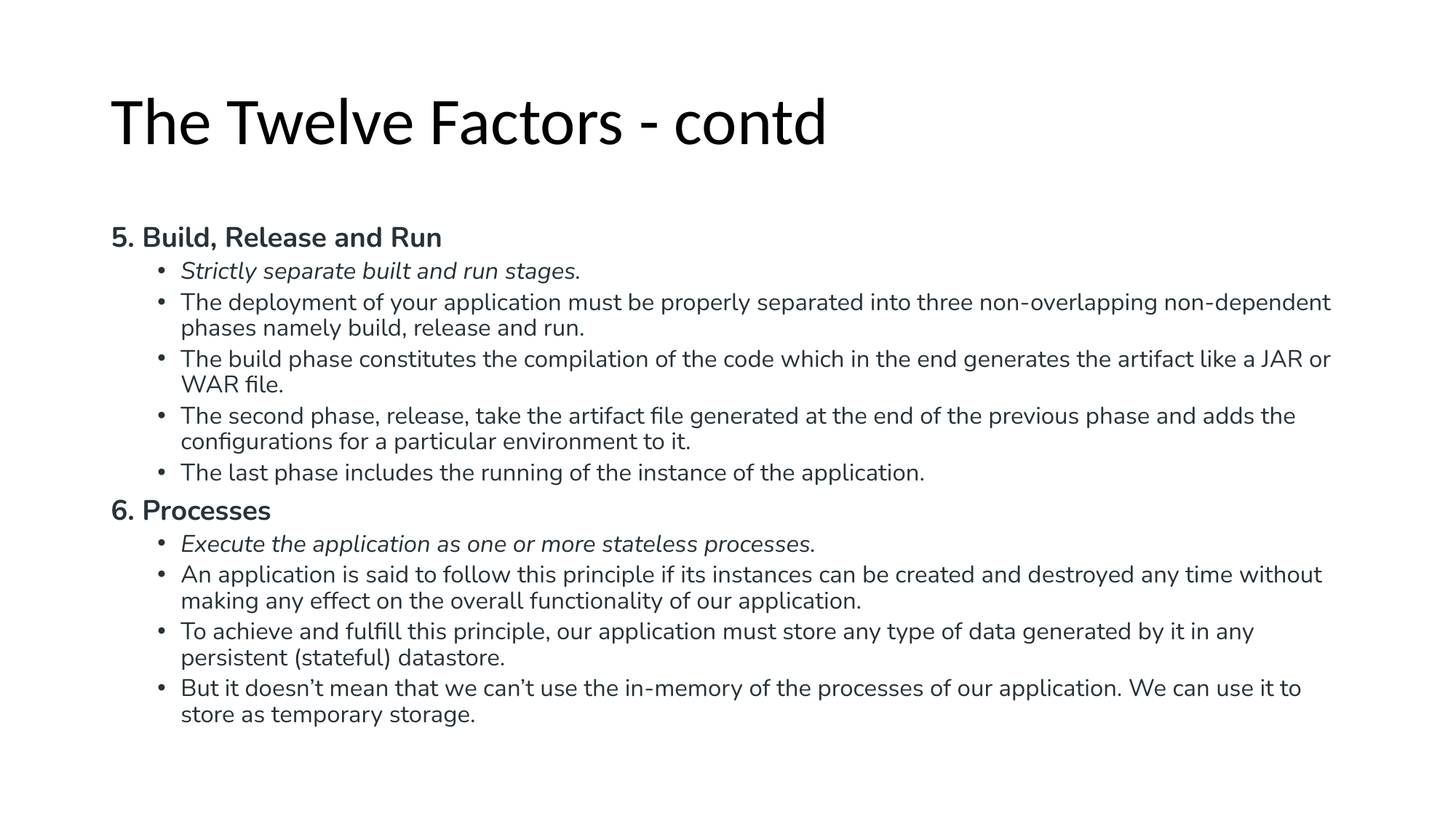

# The Twelve Factors - contd
5. Build, Release and Run
Strictly separate built and run stages.
The deployment of your application must be properly separated into three non-overlapping non-dependent phases namely build, release and run.
The build phase constitutes the compilation of the code which in the end generates the artifact like a JAR or WAR file.
The second phase, release, take the artifact file generated at the end of the previous phase and adds the configurations for a particular environment to it.
The last phase includes the running of the instance of the application.
6. Processes
Execute the application as one or more stateless processes.
An application is said to follow this principle if its instances can be created and destroyed any time without making any effect on the overall functionality of our application.
To achieve and fulfill this principle, our application must store any type of data generated by it in any persistent (stateful) datastore.
But it doesn’t mean that we can’t use the in-memory of the processes of our application. We can use it to store as temporary storage.